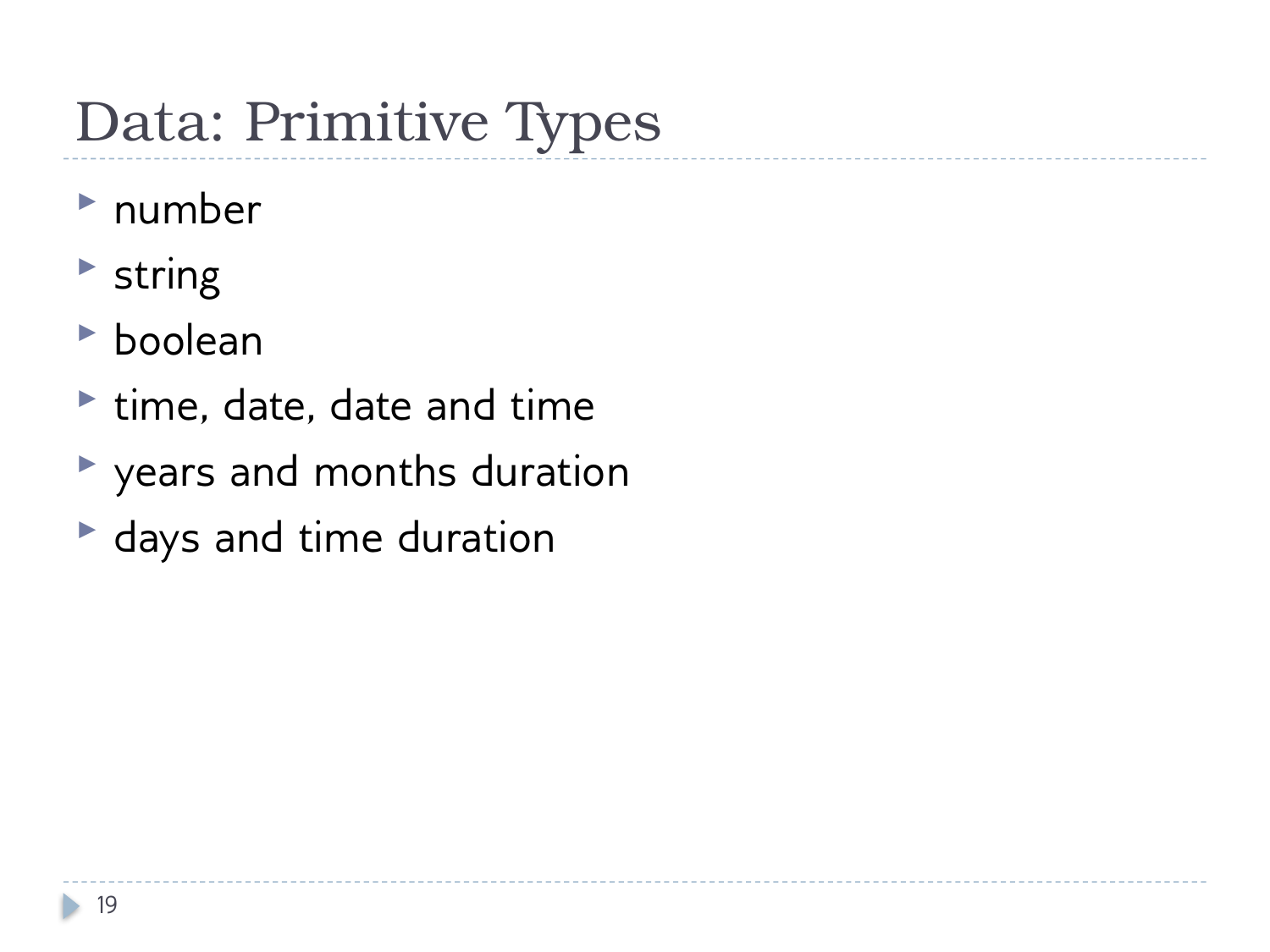

# Data: Primitive Types
number
string
boolean
time, date, date and time
years and months duration
days and time duration

19